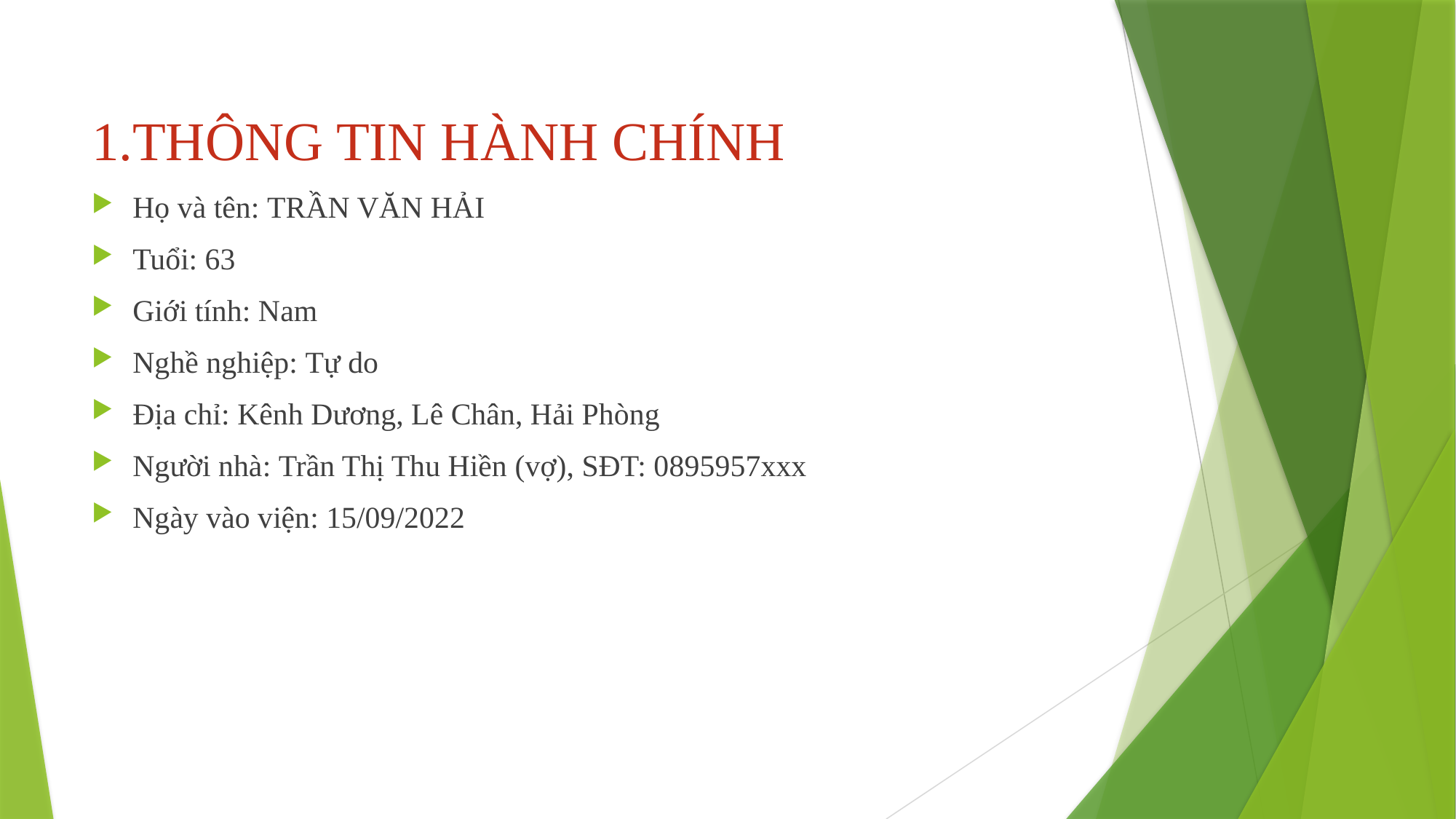

# 1.THÔNG TIN HÀNH CHÍNH
Họ và tên: TRẦN VĂN HẢI
Tuổi: 63
Giới tính: Nam
Nghề nghiệp: Tự do
Địa chỉ: Kênh Dương, Lê Chân, Hải Phòng
Người nhà: Trần Thị Thu Hiền (vợ), SĐT: 0895957xxx
Ngày vào viện: 15/09/2022